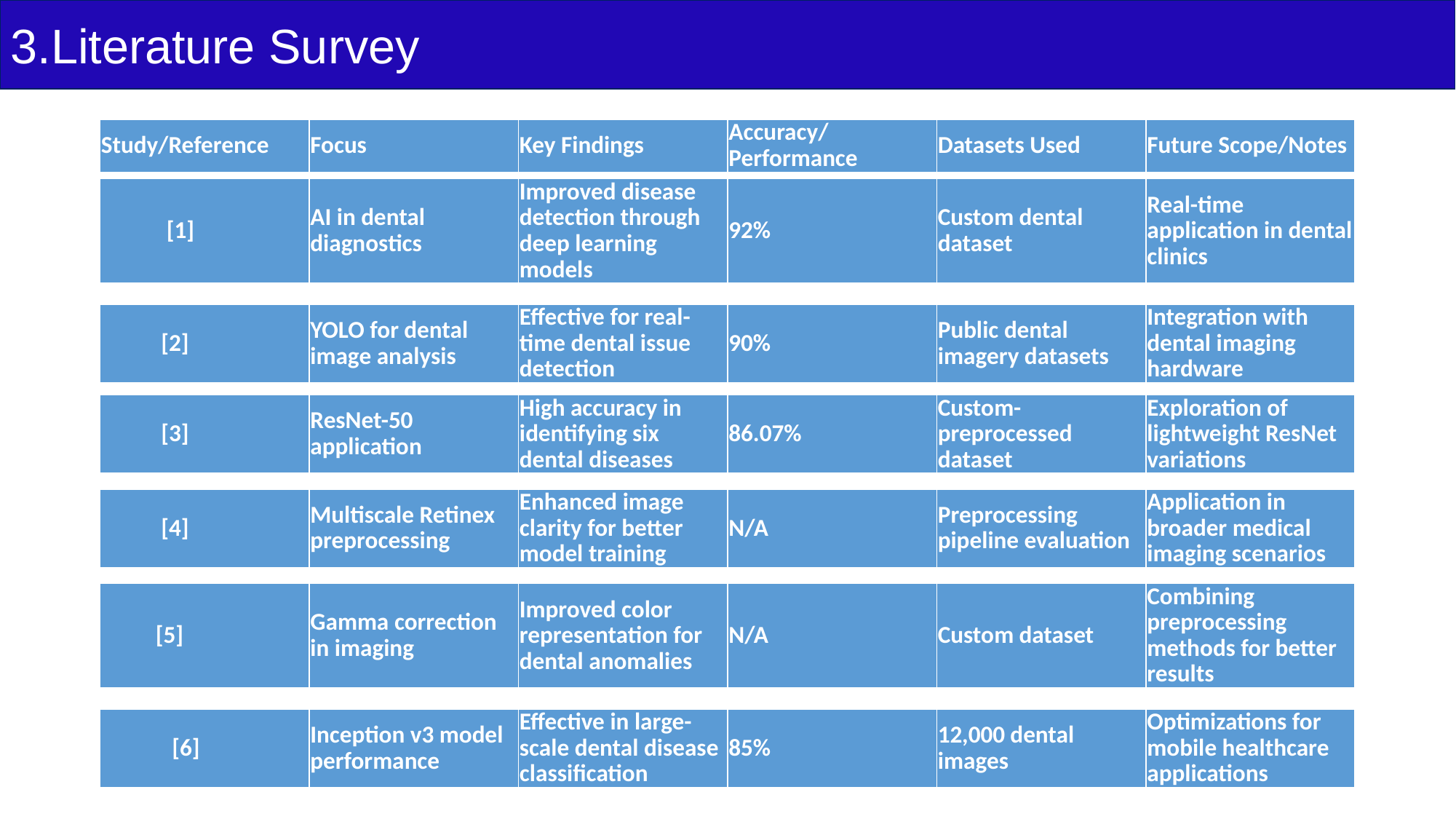

3.Literature Survey
| Study/Reference | Focus | Key Findings | Accuracy/Performance | Datasets Used | Future Scope/Notes |
| --- | --- | --- | --- | --- | --- |
| [1] | AI in dental diagnostics | Improved disease detection through deep learning models | 92% | Custom dental dataset | Real-time application in dental clinics |
| --- | --- | --- | --- | --- | --- |
| [2] | YOLO for dental image analysis | Effective for real-time dental issue detection | 90% | Public dental imagery datasets | Integration with dental imaging hardware |
| --- | --- | --- | --- | --- | --- |
| [3] | ResNet-50 application | High accuracy in identifying six dental diseases | 86.07% | Custom-preprocessed dataset | Exploration of lightweight ResNet variations |
| --- | --- | --- | --- | --- | --- |
| [4] | Multiscale Retinex preprocessing | Enhanced image clarity for better model training | N/A | Preprocessing pipeline evaluation | Application in broader medical imaging scenarios |
| --- | --- | --- | --- | --- | --- |
| [5] | Gamma correction in imaging | Improved color representation for dental anomalies | N/A | Custom dataset | Combining preprocessing methods for better results |
| --- | --- | --- | --- | --- | --- |

| [6] | Inception v3 model performance | Effective in large-scale dental disease classification | 85% | 12,000 dental images | Optimizations for mobile healthcare applications |
| --- | --- | --- | --- | --- | --- |
4